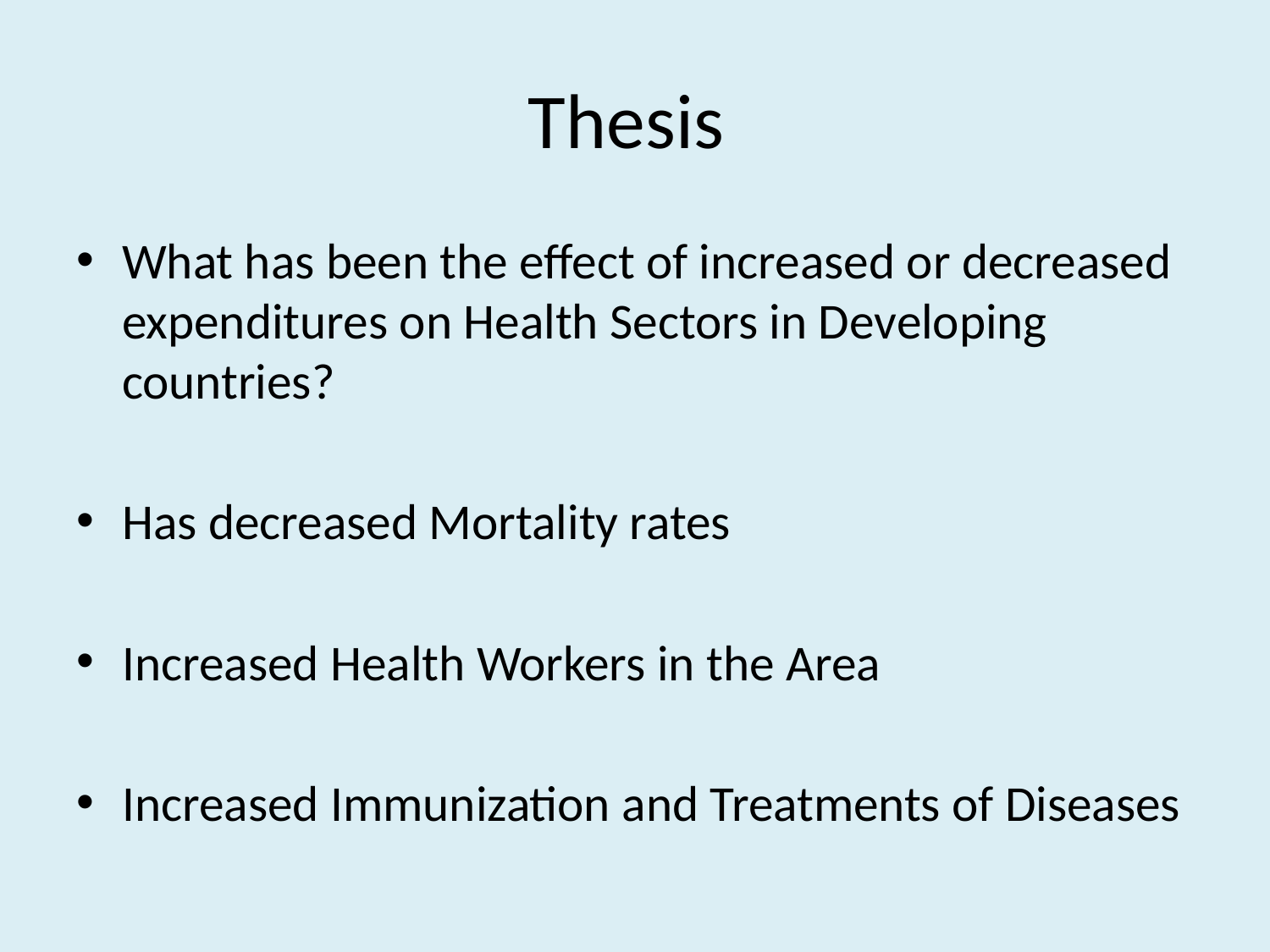

# Thesis
What has been the effect of increased or decreased expenditures on Health Sectors in Developing countries?

Has decreased Mortality rates

Increased Health Workers in the Area

Increased Immunization and Treatments of Diseases